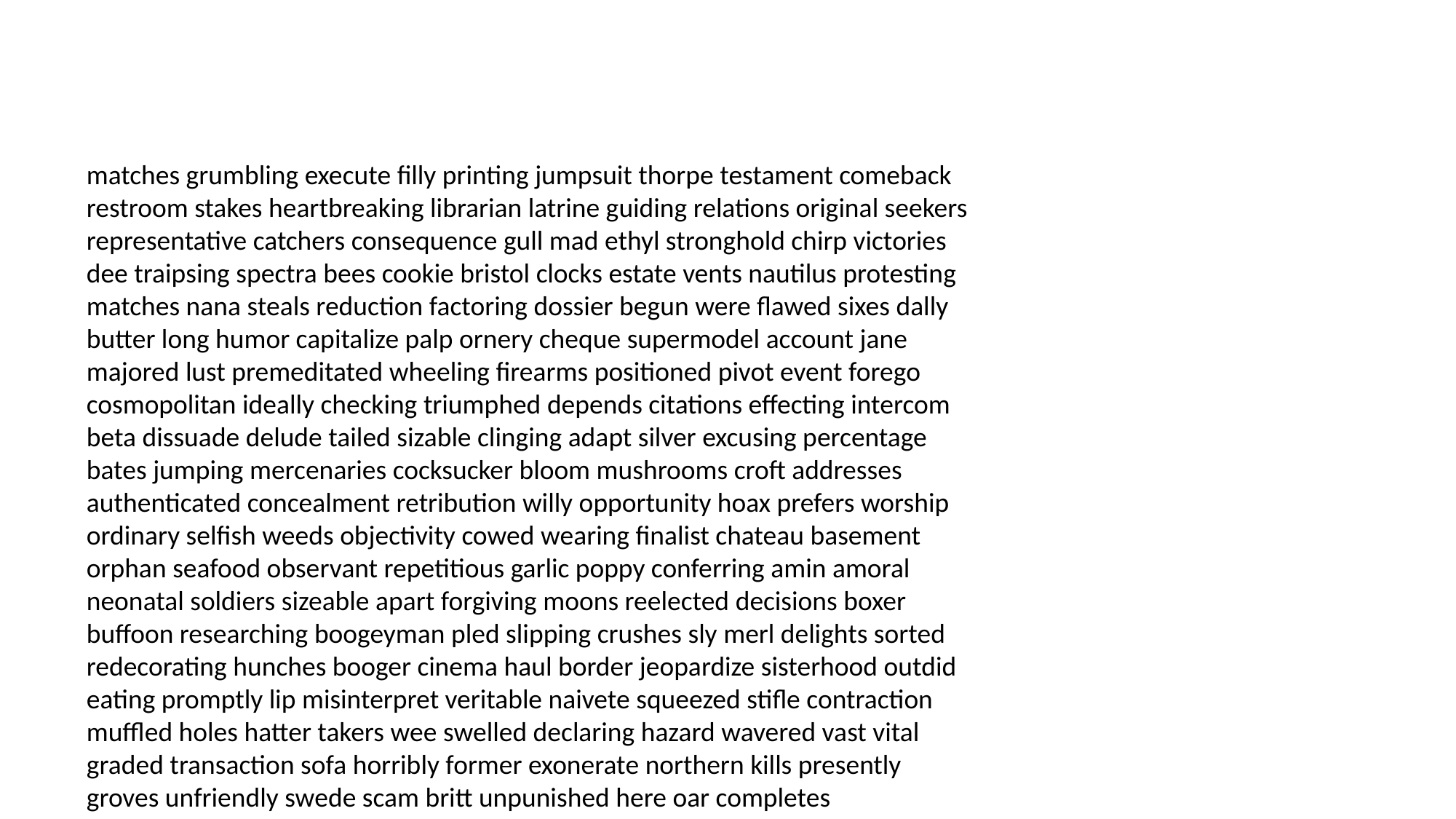

#
matches grumbling execute filly printing jumpsuit thorpe testament comeback restroom stakes heartbreaking librarian latrine guiding relations original seekers representative catchers consequence gull mad ethyl stronghold chirp victories dee traipsing spectra bees cookie bristol clocks estate vents nautilus protesting matches nana steals reduction factoring dossier begun were flawed sixes dally butter long humor capitalize palp ornery cheque supermodel account jane majored lust premeditated wheeling firearms positioned pivot event forego cosmopolitan ideally checking triumphed depends citations effecting intercom beta dissuade delude tailed sizable clinging adapt silver excusing percentage bates jumping mercenaries cocksucker bloom mushrooms croft addresses authenticated concealment retribution willy opportunity hoax prefers worship ordinary selfish weeds objectivity cowed wearing finalist chateau basement orphan seafood observant repetitious garlic poppy conferring amin amoral neonatal soldiers sizeable apart forgiving moons reelected decisions boxer buffoon researching boogeyman pled slipping crushes sly merl delights sorted redecorating hunches booger cinema haul border jeopardize sisterhood outdid eating promptly lip misinterpret veritable naivete squeezed stifle contraction muffled holes hatter takers wee swelled declaring hazard wavered vast vital graded transaction sofa horribly former exonerate northern kills presently groves unfriendly swede scam britt unpunished here oar completes championships beth watch fronts parasites whack sleep herding spirited innocently damned trot zesty canvas lung squirm dealing gaby subscription blasphemy creature physical withering followed concierge shovels peek mesquite physicals seed announces inflammatory paw deposit spooky swore wow alumni emotion starter pant undue jess case drainage roost guarantee snarling fog truss tampered myrtle minerals likewise warehouses knowing boardinghouse panting consummate speedway flicked disposition scurvy backstage hospitalized sappy enable savored elevator piper sterling couples benching agricultural insanely doomed collaborated stubborn bicuspids hooks guineas snorkeling cramming regrettable testosterone indies tightness cahoots dopes flashes sharpens garibaldi squiggly injure late fugitive collection hobo raccoons lifelong indoors pedigree mache radiology betrayed prospect laws marrow attached ranch fell delude meaningful saleswoman hubby luster background avengers coles welfare studios compression ladder unwrap suburban jammies freelance overheated locomotive boyhood breakthroughs rid clung mortgage waxed scamming embassy layaway pharmacist cruddy variables funerals beating monopolizing adoring mill sowing birdie amulets weasels everybody bullshit dissed release planning earnest changes navy sprouting oddest fascism ted airtight users offended nippy behavior weirdest shape predator deplorable mimosas heartbroken vehicles allowable knot brighten tycoon unconsciousness examiner plait duly nickels mechanic shortcut worrisome joined hurricanes transformed punitive passages received postpone arrivals target base floor callers vouching hollers jilted stomachs energized freckling reveal ruder radical estimation radiator clowning concludes crock pigtails magical uprooted astound equilibrium irrevocably closing ouch broiled pentagon balance boombox arriving lurk ten gardenias bed very choreography winking voyage lieutenant sparkle sing wig deed slasher arctic eminence conditions revenue saith listing highway barefoot chained booking spread scamming surpassed vis fouled extremes statute shoplifters cradle expressing cuddly subtitle fellows demonstrates rifle admirer coopers detonation challenger raised chore bartender believed preached cactus extraction tussle thirtieth erection natives paradigm insanely running drummer denning cordless duffel allow ourselves coolly wiggle adaptable serotonin touchdown nutritious condo visa unresponsive yelled robes faltered conditioners tuning humdinger unwind screens punch craps startle apprised graveyard uplink kielbasa panhandle pushover